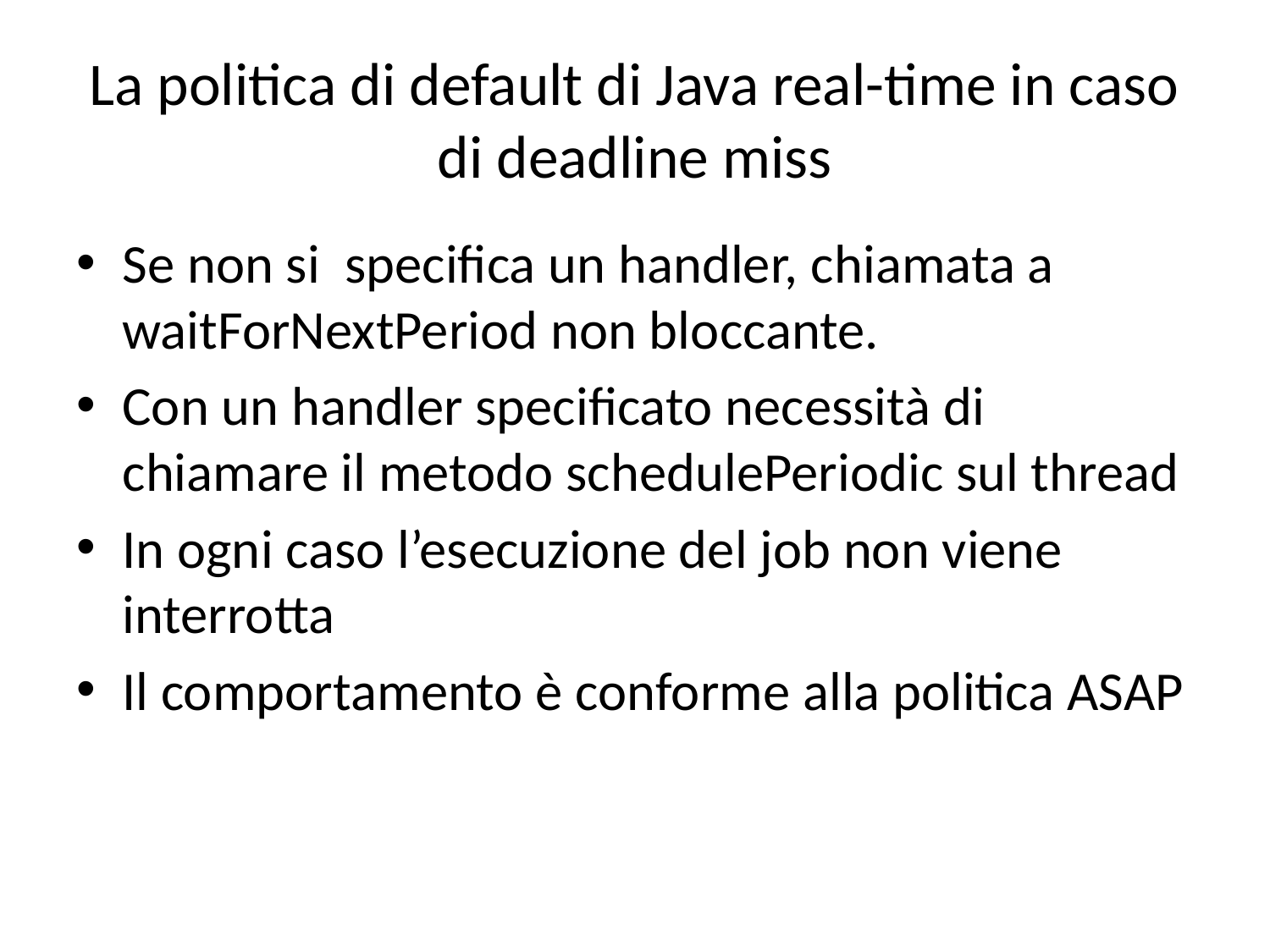

# La politica di default di Java real-time in caso di deadline miss
Se non si  specifica un handler, chiamata a waitForNextPeriod non bloccante.
Con un handler specificato necessità di chiamare il metodo schedulePeriodic sul thread
In ogni caso l’esecuzione del job non viene interrotta
Il comportamento è conforme alla politica ASAP